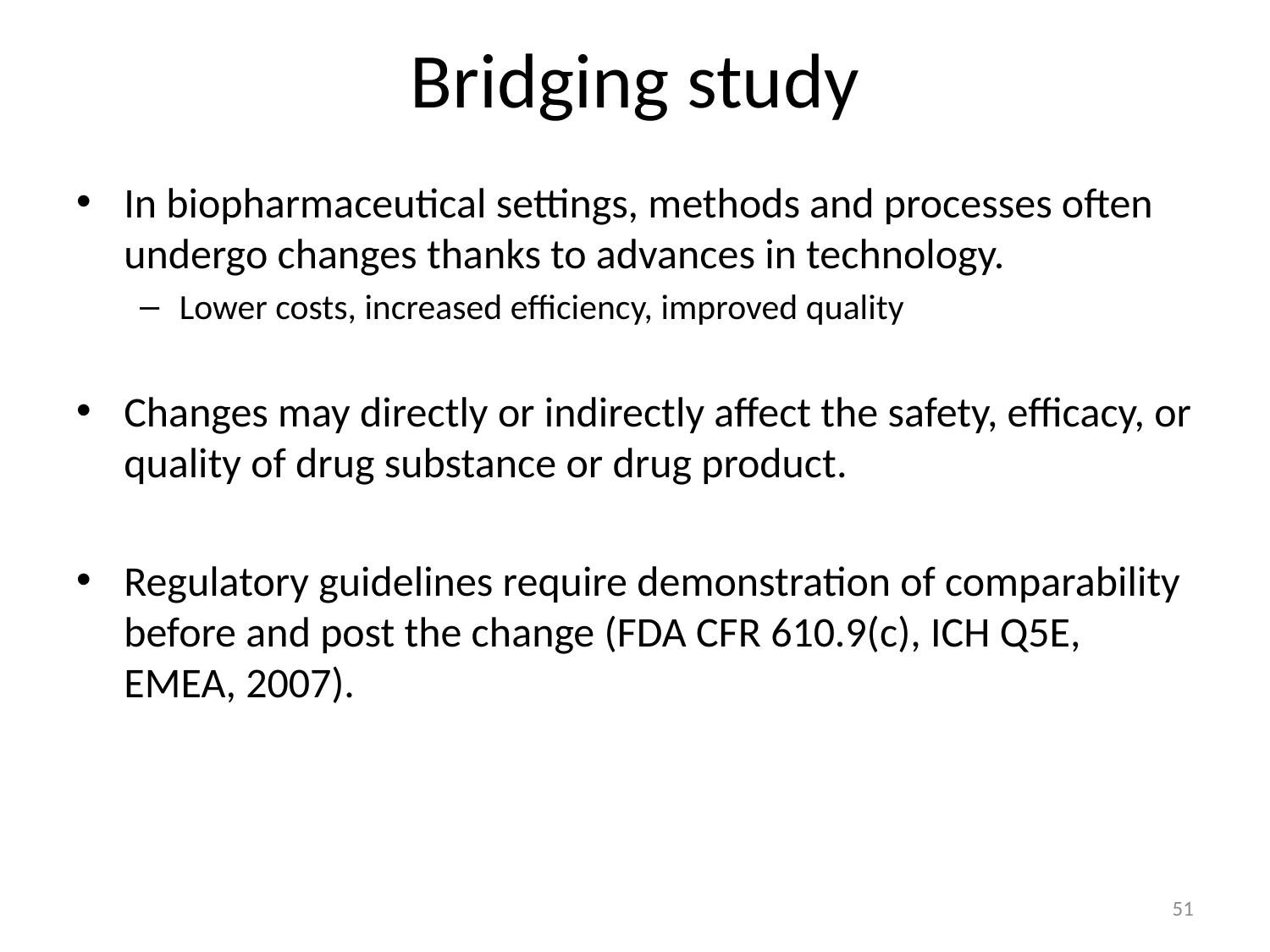

# Bridging study
In biopharmaceutical settings, methods and processes often undergo changes thanks to advances in technology.
Lower costs, increased efficiency, improved quality

Changes may directly or indirectly affect the safety, efficacy, or quality of drug substance or drug product.

Regulatory guidelines require demonstration of comparability before and post the change (FDA CFR 610.9(c), ICH Q5E, EMEA, 2007).
51